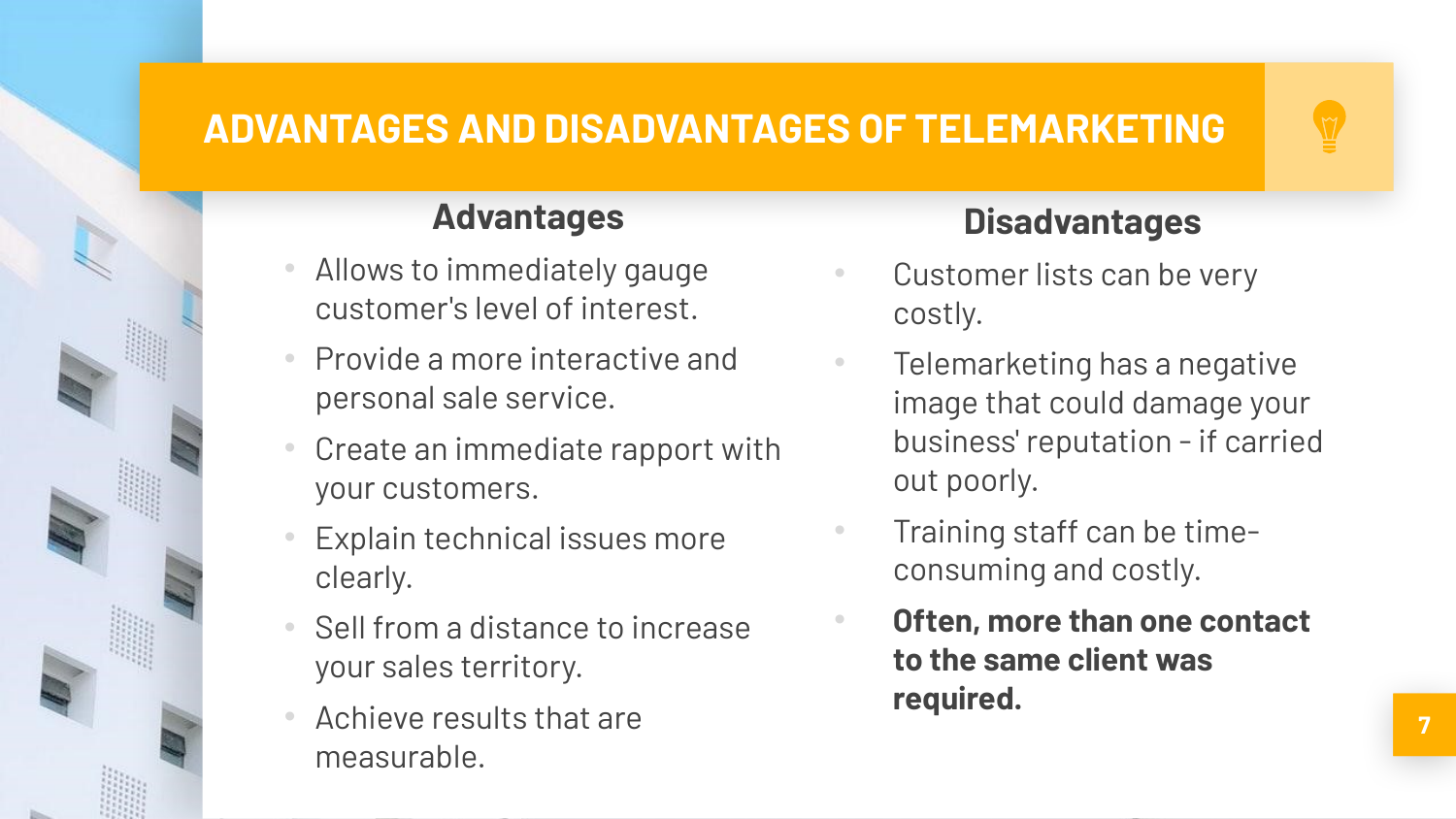

# ADVANTAGES AND DISADVANTAGES OF TELEMARKETING

Advantages
Allows to immediately gauge customer's level of interest.
Provide a more interactive and personal sale service.
Create an immediate rapport with your customers.
Explain technical issues more clearly.
Sell from a distance to increase your sales territory.
Achieve results that are measurable.
Disadvantages
Customer lists can be very costly.
Telemarketing has a negative image that could damage your business' reputation - if carried out poorly.
Training staff can be time-consuming and costly.
Often, more than one contact to the same client was required.
7